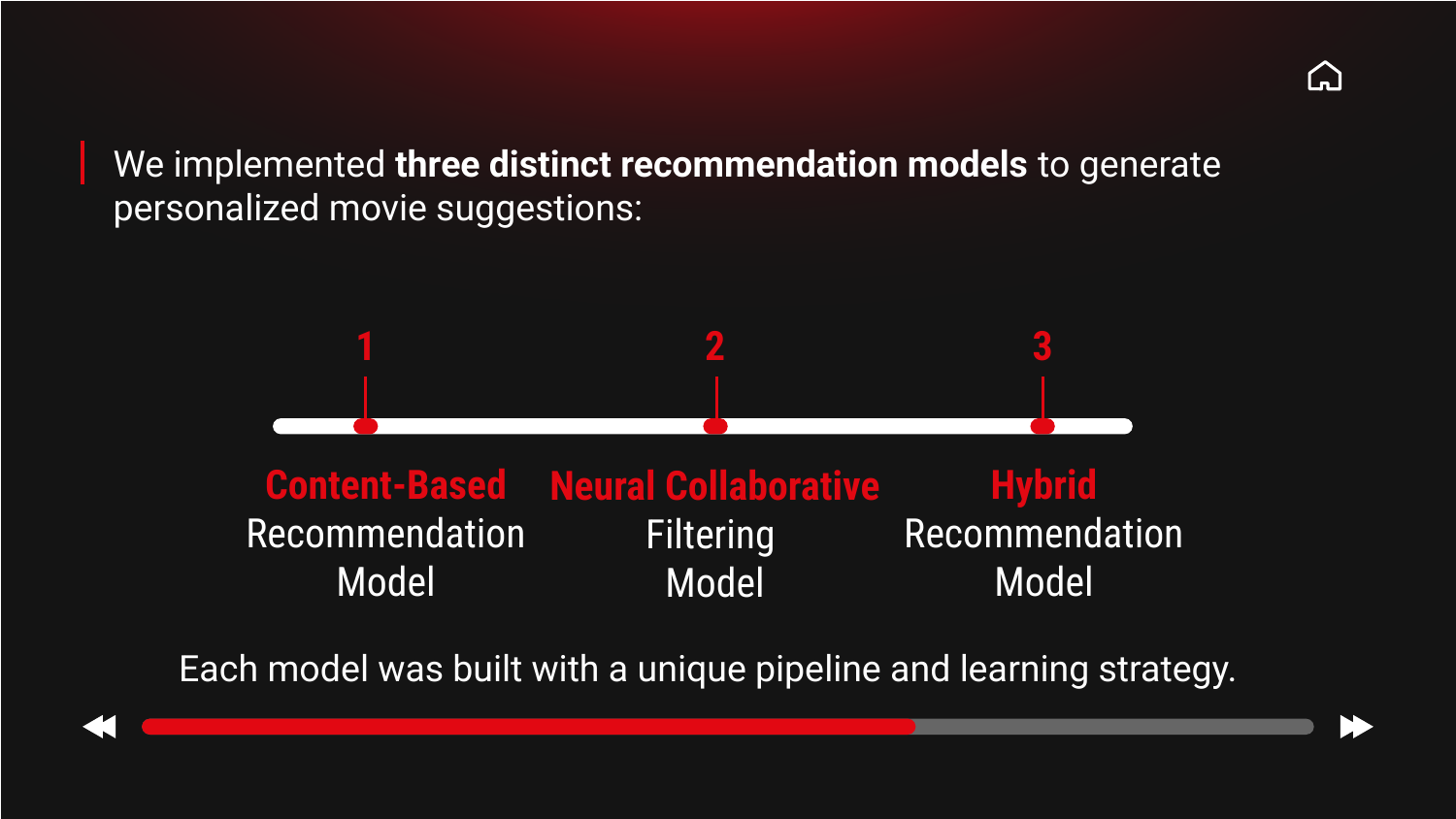

We implemented three distinct recommendation models to generate personalized movie suggestions:
1
2
3

Hybrid Recommendation Model
Content-Based Recommendation Model
Neural Collaborative Filtering
Model
Each model was built with a unique pipeline and learning strategy.